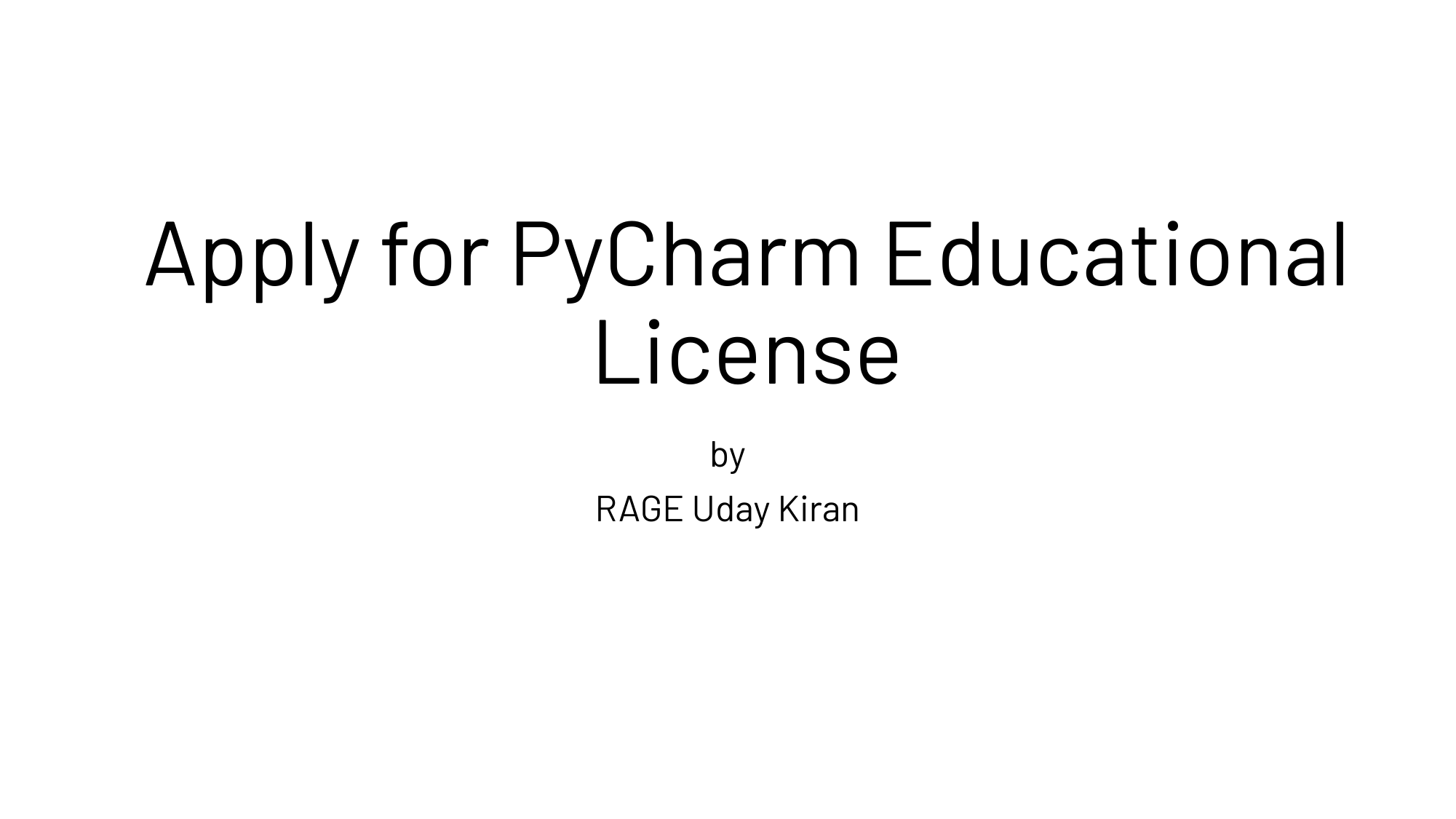

# Apply for PyCharm Educational License
by
RAGE Uday Kiran